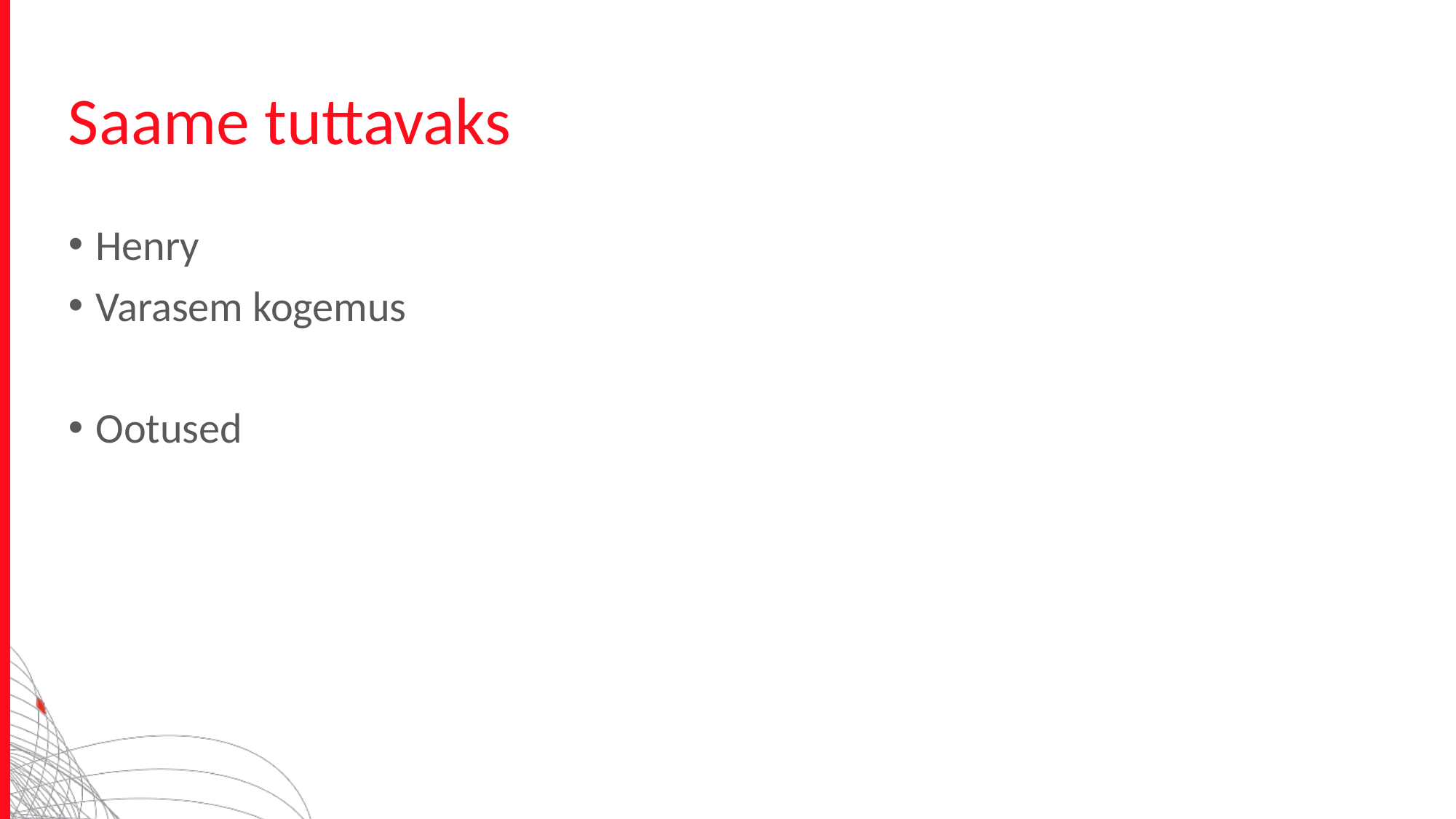

# Saame tuttavaks
Henry
Varasem kogemus

Ootused